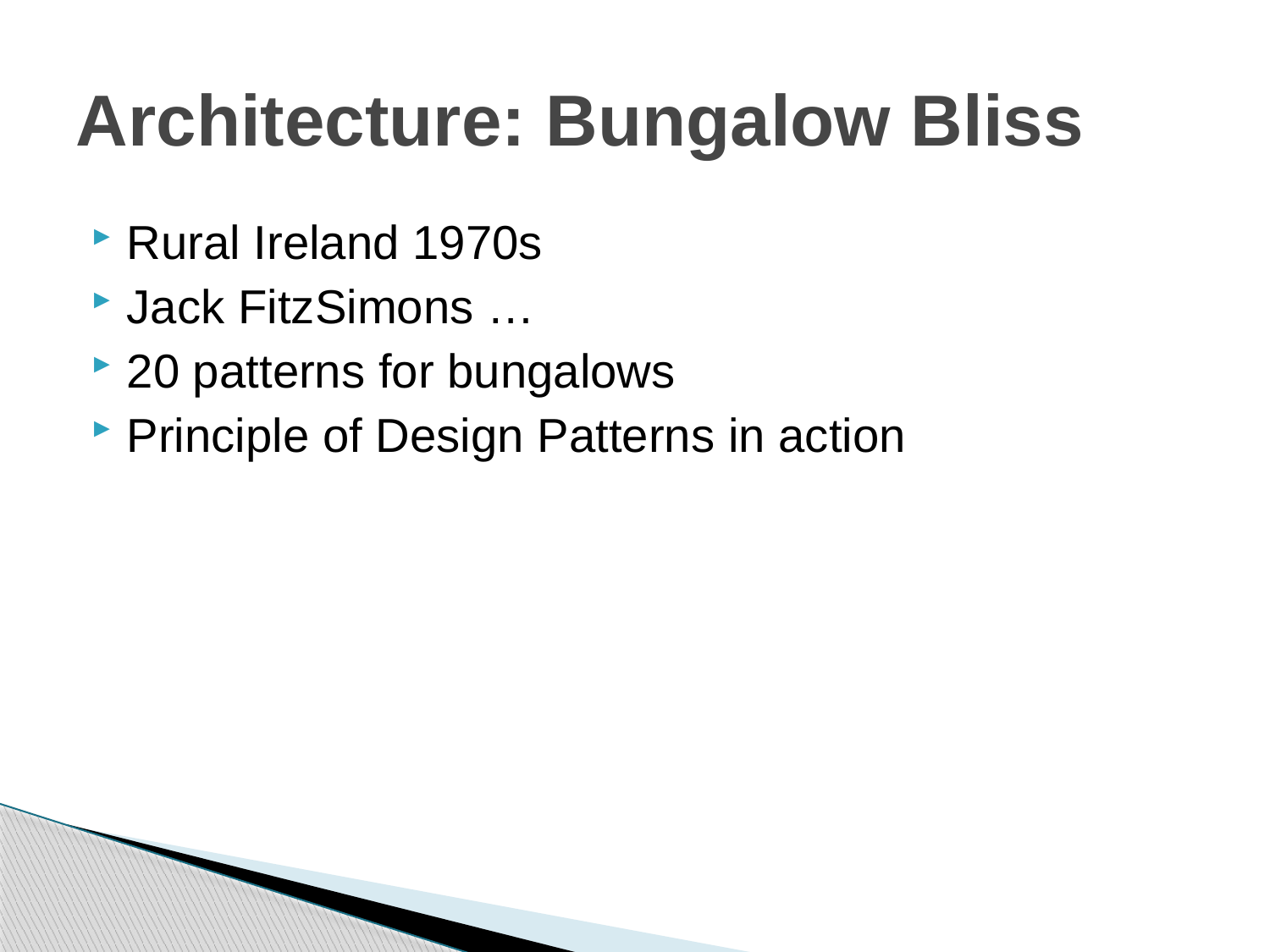

# Architecture: Bungalow Bliss
Rural Ireland 1970s
Jack FitzSimons …
20 patterns for bungalows
Principle of Design Patterns in action